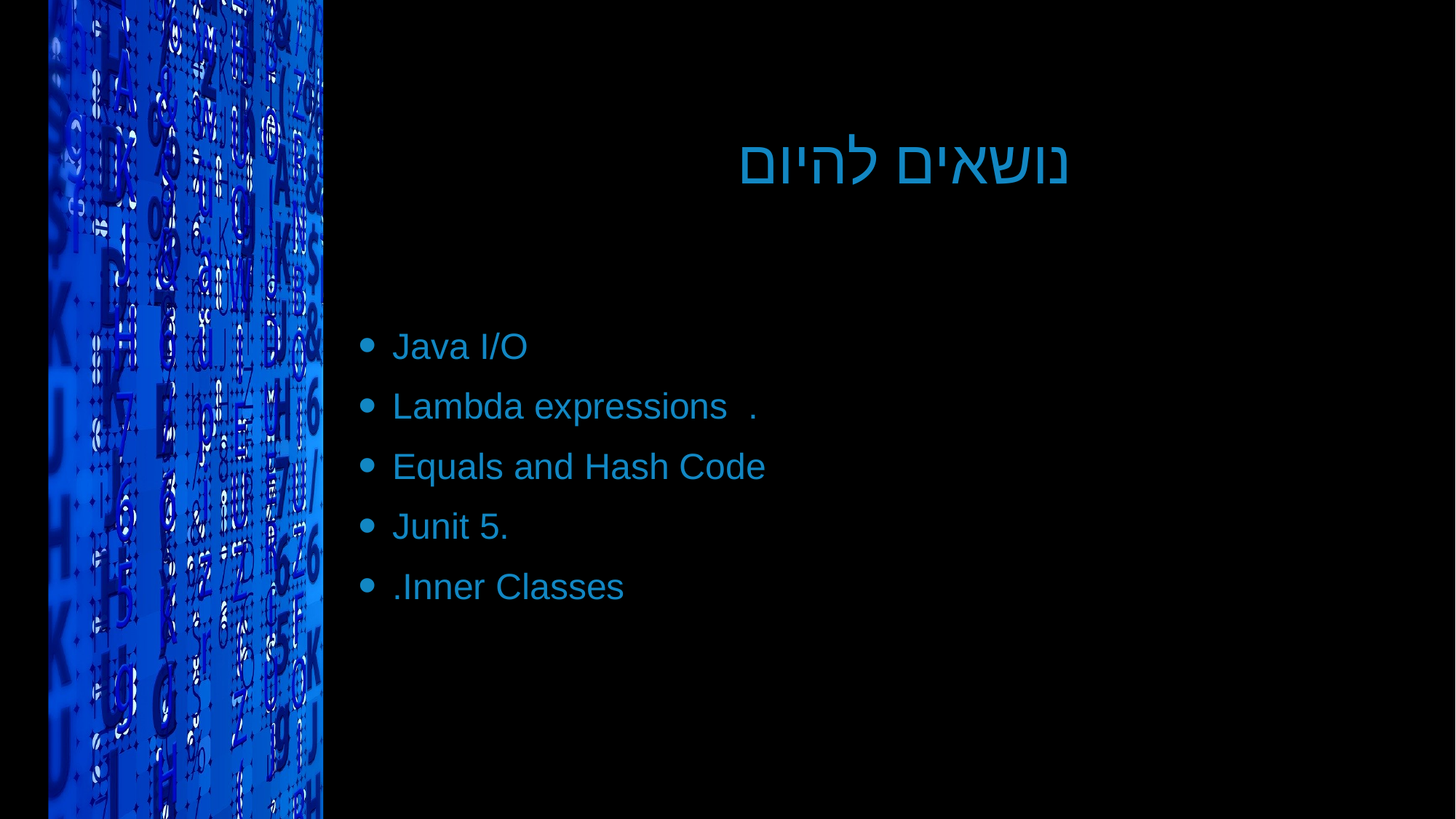

# נושאים להיום
Java I/O
Lambda expressions  .
Equals and Hash Code
Junit 5.
.Inner Classes